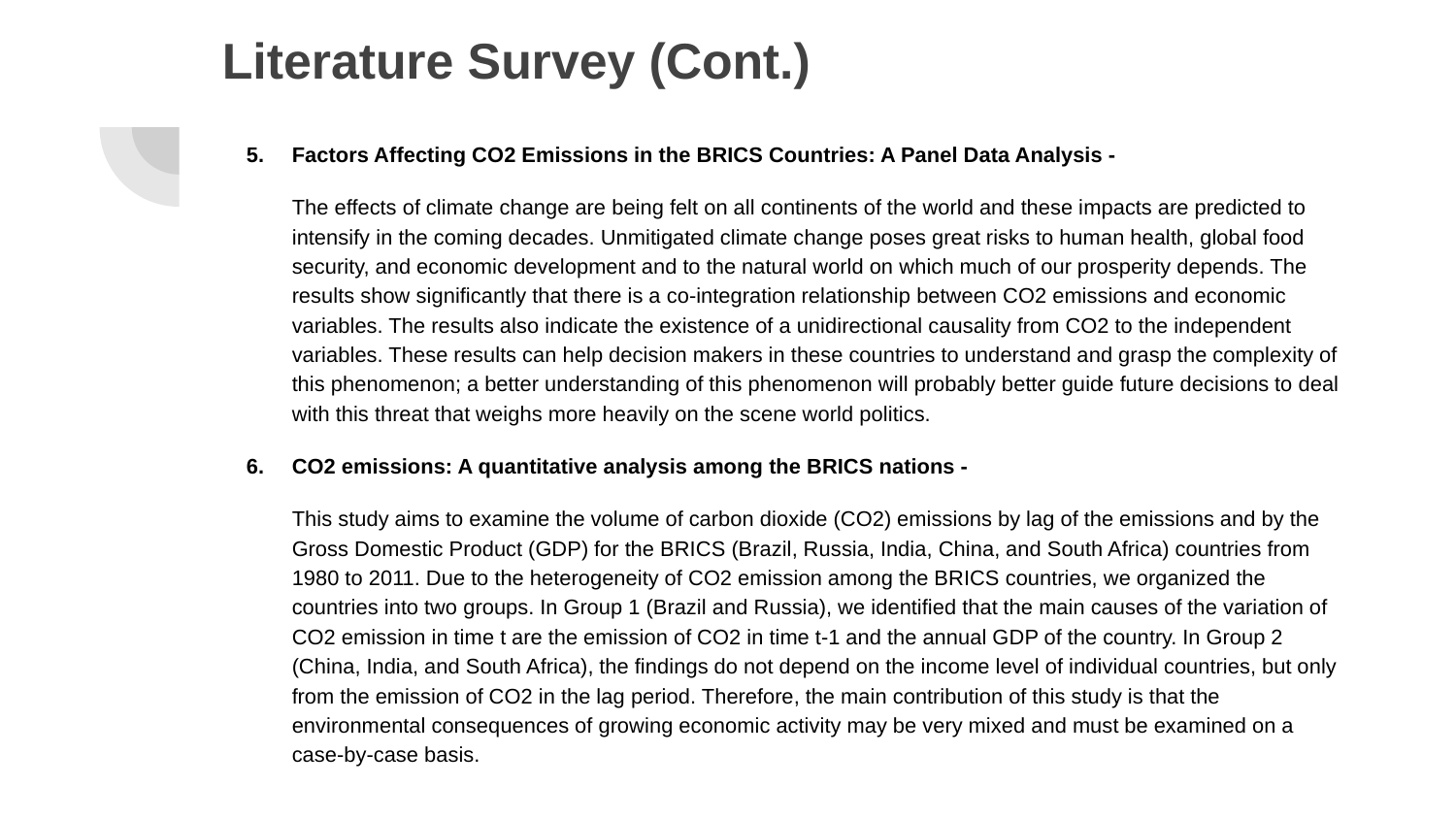

# Literature Survey (Cont.)
Factors Affecting CO2 Emissions in the BRICS Countries: A Panel Data Analysis -
The effects of climate change are being felt on all continents of the world and these impacts are predicted to intensify in the coming decades. Unmitigated climate change poses great risks to human health, global food security, and economic development and to the natural world on which much of our prosperity depends. The results show significantly that there is a co-integration relationship between CO2 emissions and economic variables. The results also indicate the existence of a unidirectional causality from CO2 to the independent variables. These results can help decision makers in these countries to understand and grasp the complexity of this phenomenon; a better understanding of this phenomenon will probably better guide future decisions to deal with this threat that weighs more heavily on the scene world politics.
CO2 emissions: A quantitative analysis among the BRICS nations -
This study aims to examine the volume of carbon dioxide (CO2) emissions by lag of the emissions and by the Gross Domestic Product (GDP) for the BRICS (Brazil, Russia, India, China, and South Africa) countries from 1980 to 2011. Due to the heterogeneity of CO2 emission among the BRICS countries, we organized the countries into two groups. In Group 1 (Brazil and Russia), we identified that the main causes of the variation of CO2 emission in time t are the emission of CO2 in time t-1 and the annual GDP of the country. In Group 2 (China, India, and South Africa), the findings do not depend on the income level of individual countries, but only from the emission of CO2 in the lag period. Therefore, the main contribution of this study is that the environmental consequences of growing economic activity may be very mixed and must be examined on a case-by-case basis.